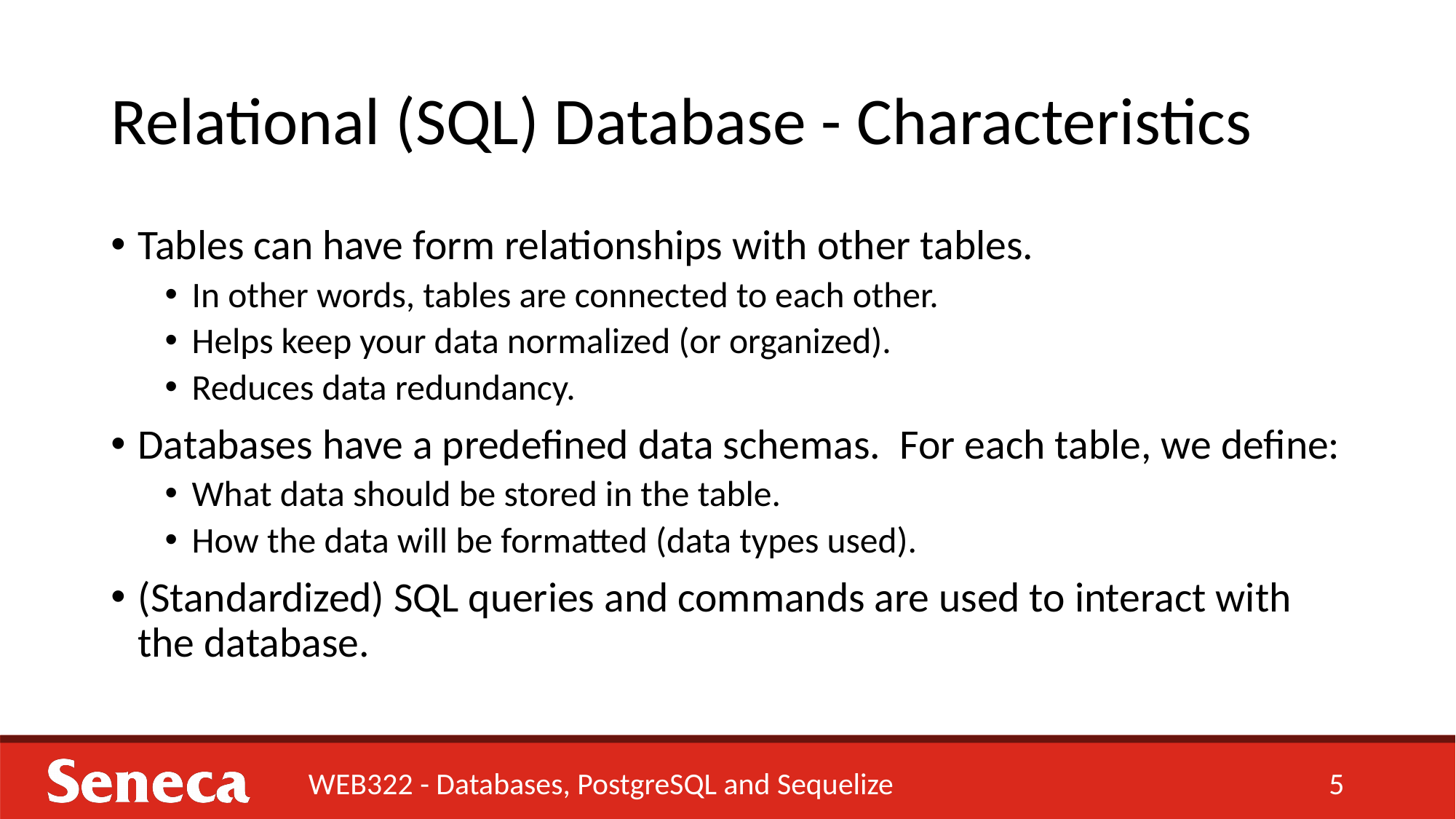

# Relational (SQL) Database - Characteristics
Tables can have form relationships with other tables.
In other words, tables are connected to each other.
Helps keep your data normalized (or organized).
Reduces data redundancy.
Databases have a predefined data schemas.  For each table, we define:
What data should be stored in the table.
How the data will be formatted (data types used).
(Standardized) SQL queries and commands are used to interact with the database.

WEB322 - Databases, PostgreSQL and Sequelize
5